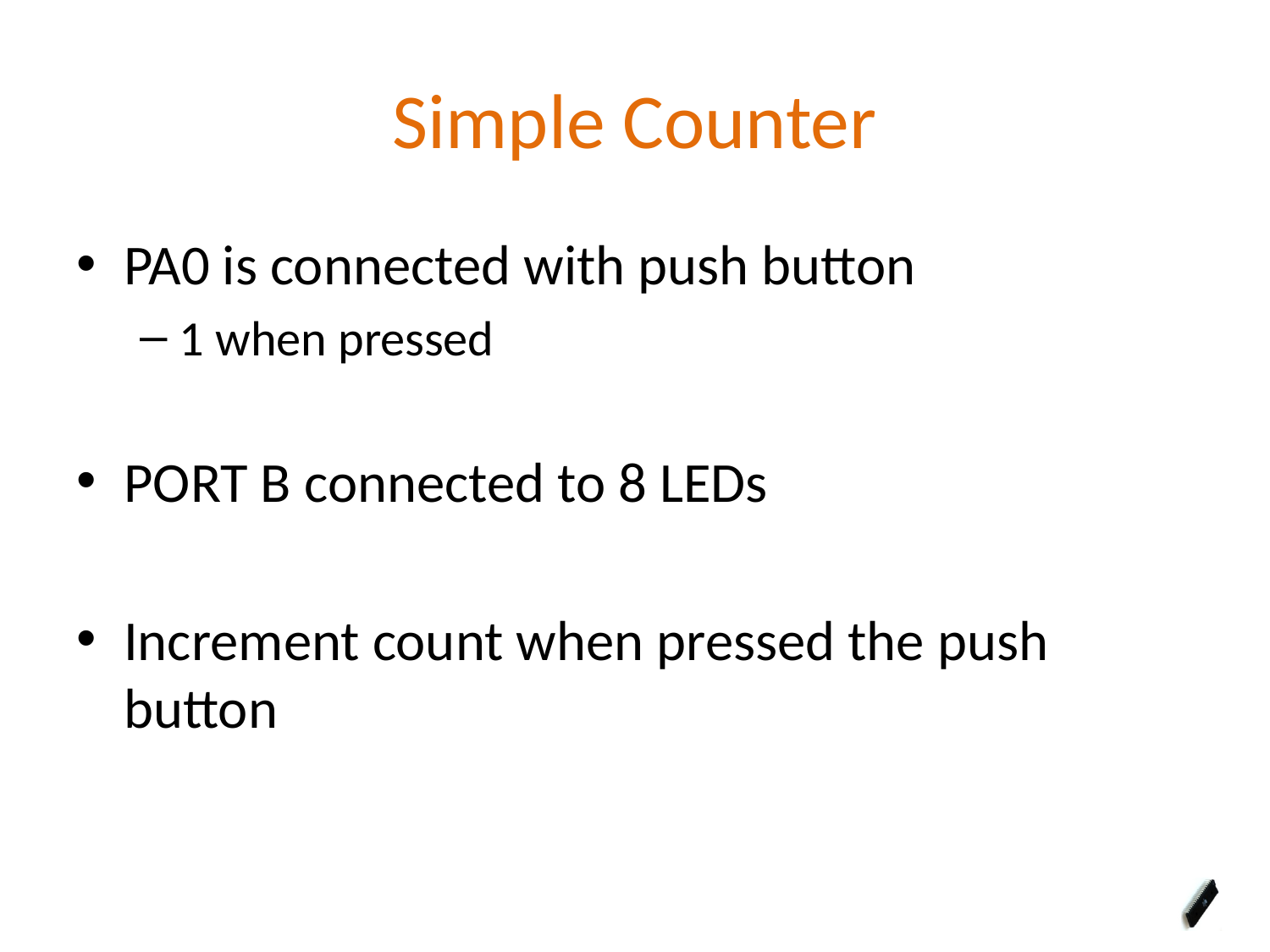

# Simple Counter
PA0 is connected with push button
1 when pressed

PORT B connected to 8 LEDs

Increment count when pressed the push button